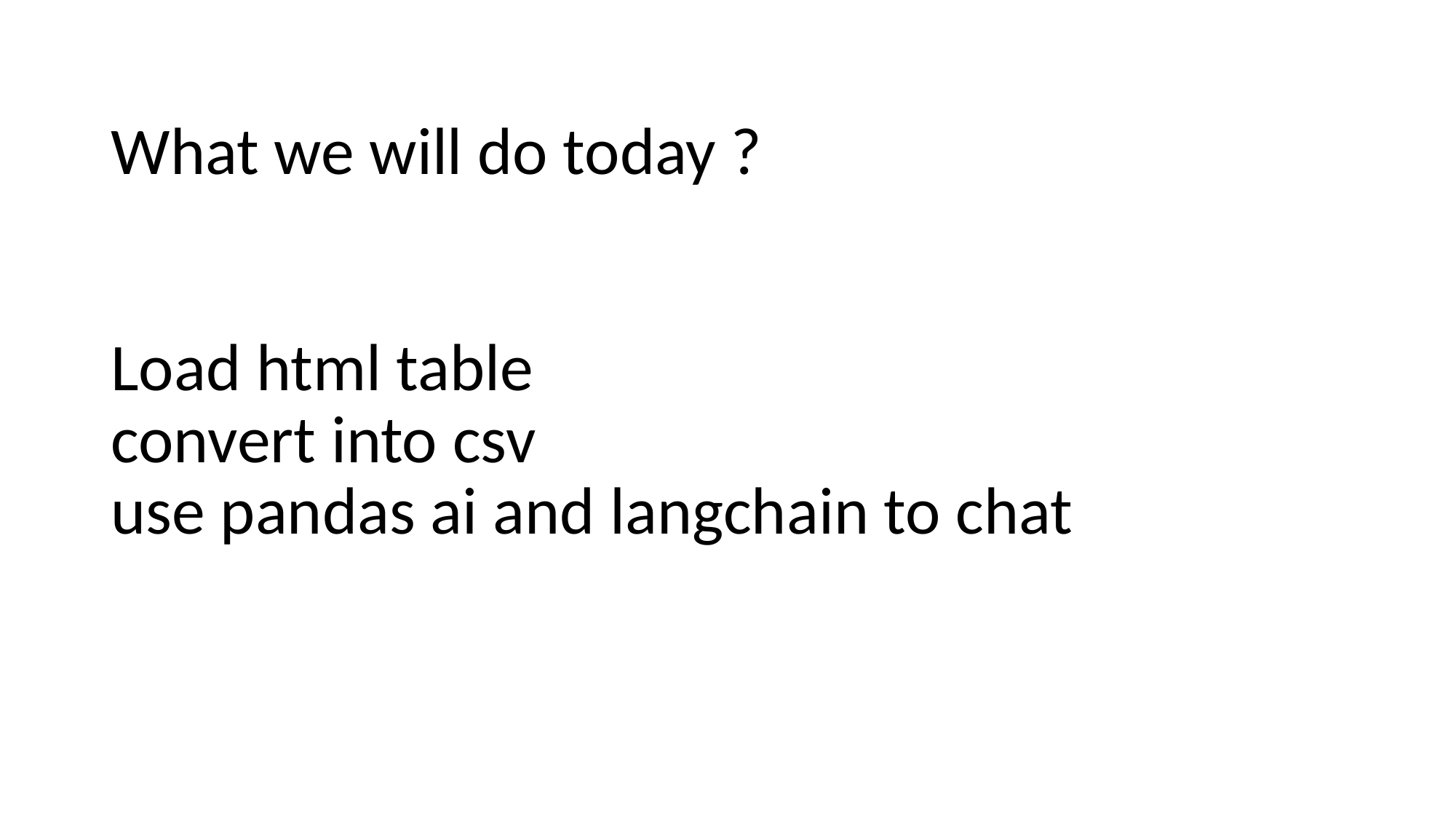

# What we will do today ? Load html table convert into csv use pandas ai and langchain to chat